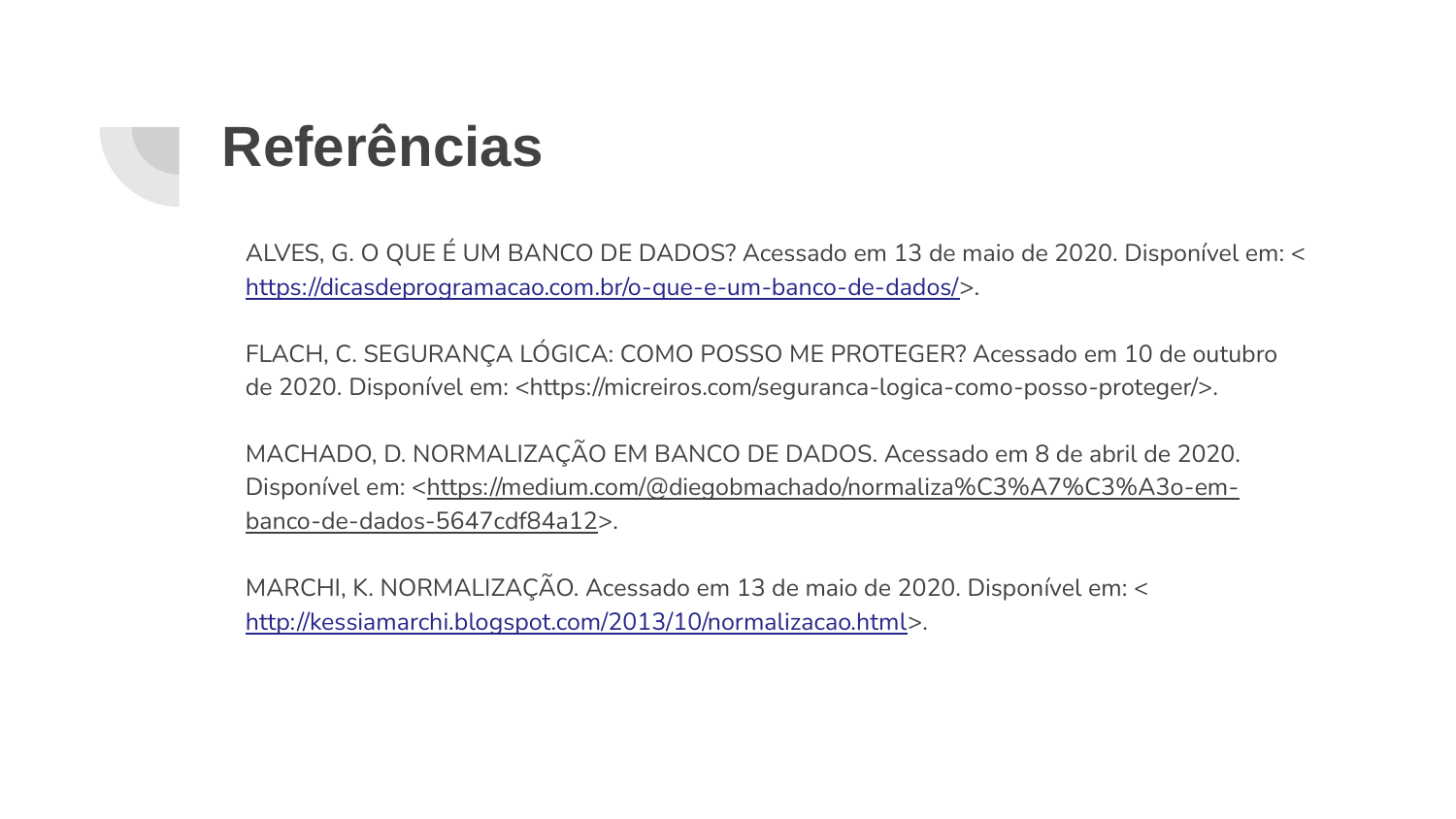

# Referências
ALVES, G. O QUE É UM BANCO DE DADOS? Acessado em 13 de maio de 2020. Disponível em: <https://dicasdeprogramacao.com.br/o-que-e-um-banco-de-dados/>.
FLACH, C. SEGURANÇA LÓGICA: COMO POSSO ME PROTEGER? Acessado em 10 de outubro de 2020. Disponível em: <https://micreiros.com/seguranca-logica-como-posso-proteger/>.

MACHADO, D. NORMALIZAÇÃO EM BANCO DE DADOS. Acessado em 8 de abril de 2020. Disponível em: <https://medium.com/@diegobmachado/normaliza%C3%A7%C3%A3o-em-banco-de-dados-5647cdf84a12>.

MARCHI, K. NORMALIZAÇÃO. Acessado em 13 de maio de 2020. Disponível em: <http://kessiamarchi.blogspot.com/2013/10/normalizacao.html>.